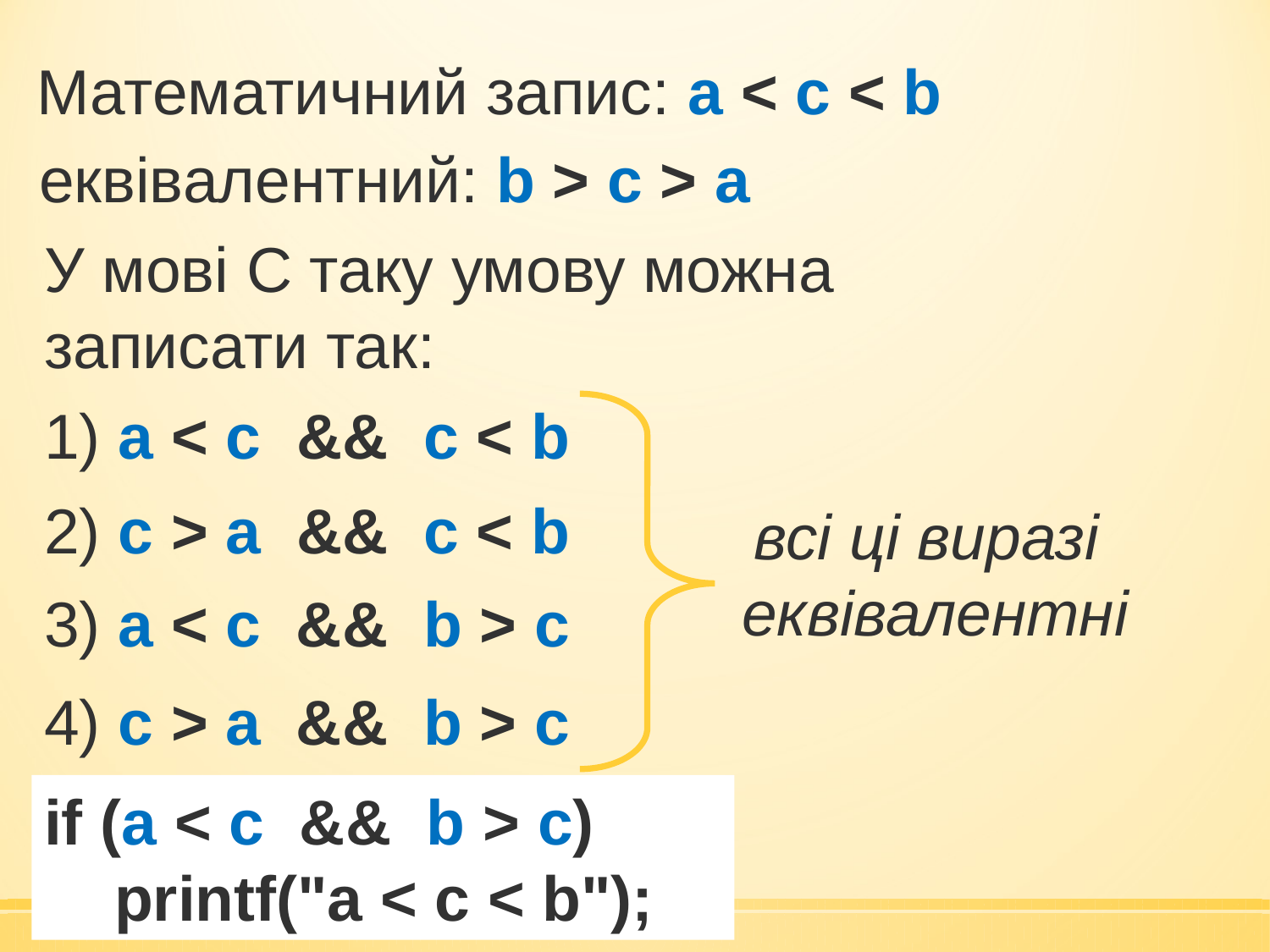

Математичний запис: a < c < b
еквівалентний: b > c > a
У мові С таку умову можна записати так:
1) a < c  &&  с < b

2) c > a  &&  с < b
всі ці виразі
еквівалентні
3) a < c  &&  b > c
4) c > a  &&  b > c
if (a < c  &&  b > c)
    printf("a < c < b");